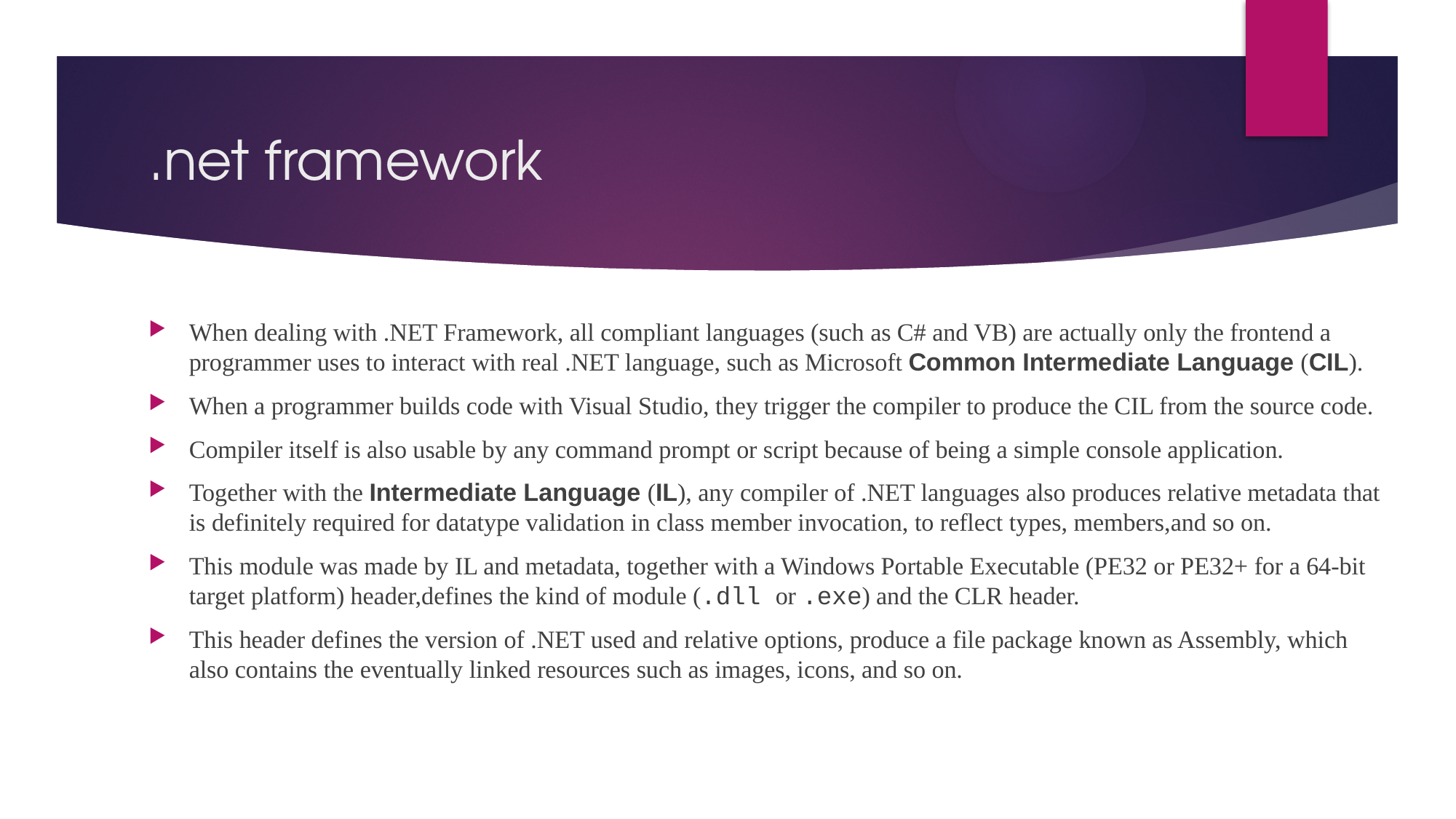

# .net framework
When dealing with .NET Framework, all compliant languages (such as C# and VB) are actually only the frontend a programmer uses to interact with real .NET language, such as Microsoft Common Intermediate Language (CIL).
When a programmer builds code with Visual Studio, they trigger the compiler to produce the CIL from the source code.
Compiler itself is also usable by any command prompt or script because of being a simple console application.
Together with the Intermediate Language (IL), any compiler of .NET languages also produces relative metadata that is definitely required for datatype validation in class member invocation, to reflect types, members,and so on.
This module was made by IL and metadata, together with a Windows Portable Executable (PE32 or PE32+ for a 64-bit target platform) header,defines the kind of module (.dll or .exe) and the CLR header.
This header defines the version of .NET used and relative options, produce a file package known as Assembly, which also contains the eventually linked resources such as images, icons, and so on.